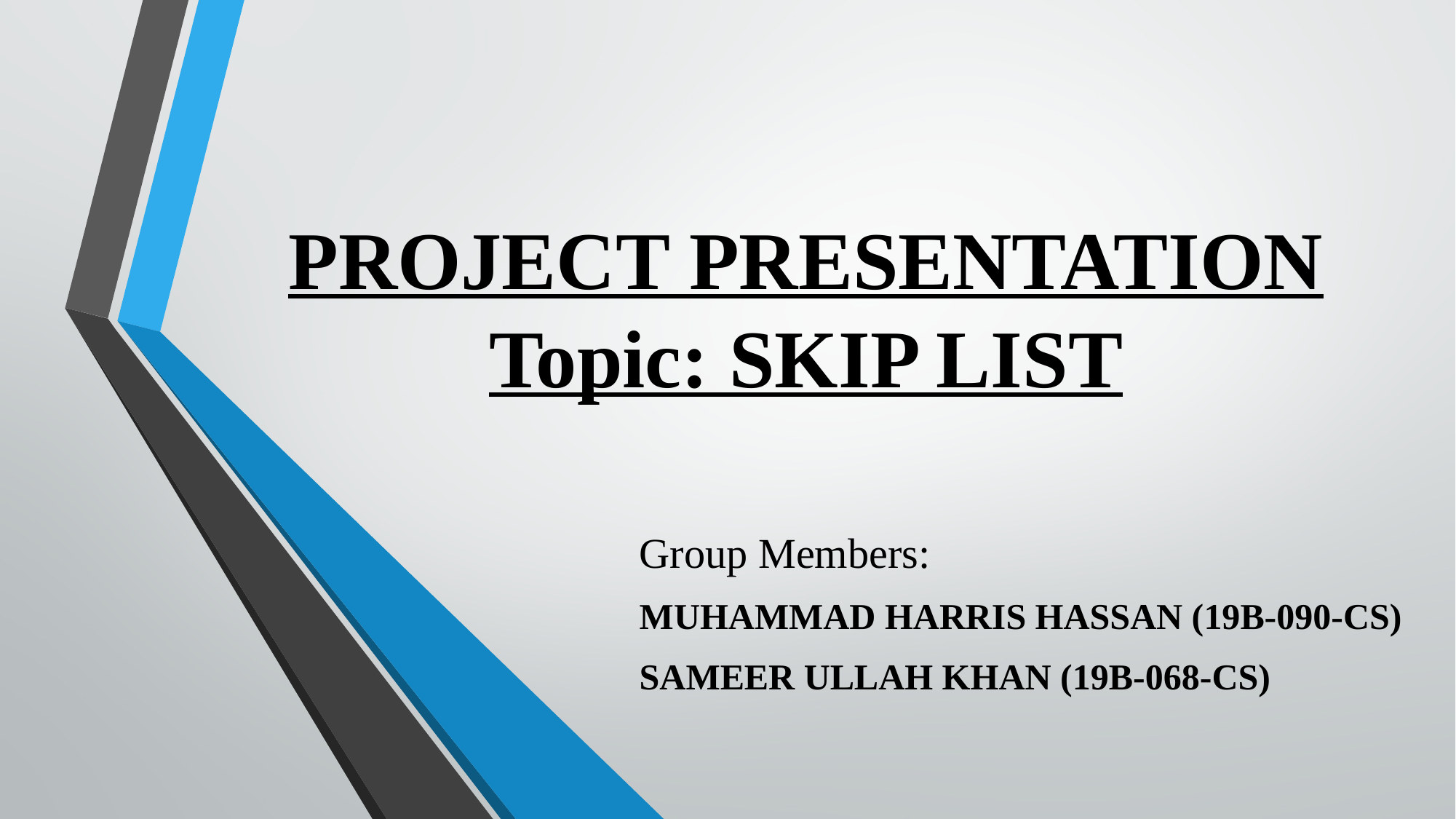

# PROJECT PRESENTATION Topic: SKIP LIST
Group Members:
MUHAMMAD HARRIS HASSAN (19B-090-CS)
SAMEER ULLAH KHAN (19B-068-CS)